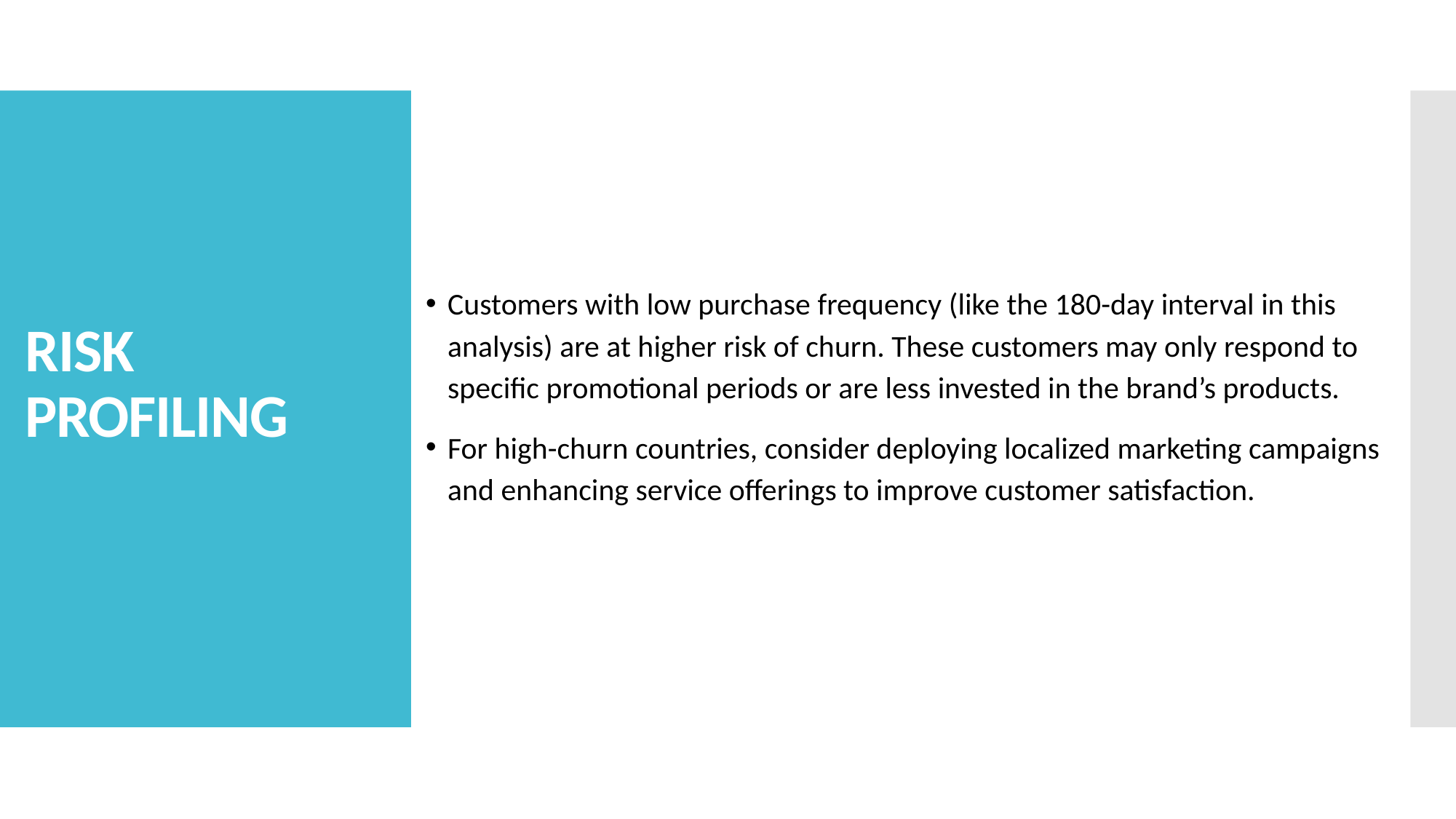

Customers with low purchase frequency (like the 180-day interval in this analysis) are at higher risk of churn. These customers may only respond to specific promotional periods or are less invested in the brand’s products.
For high-churn countries, consider deploying localized marketing campaigns and enhancing service offerings to improve customer satisfaction.

# RISK PROFILING